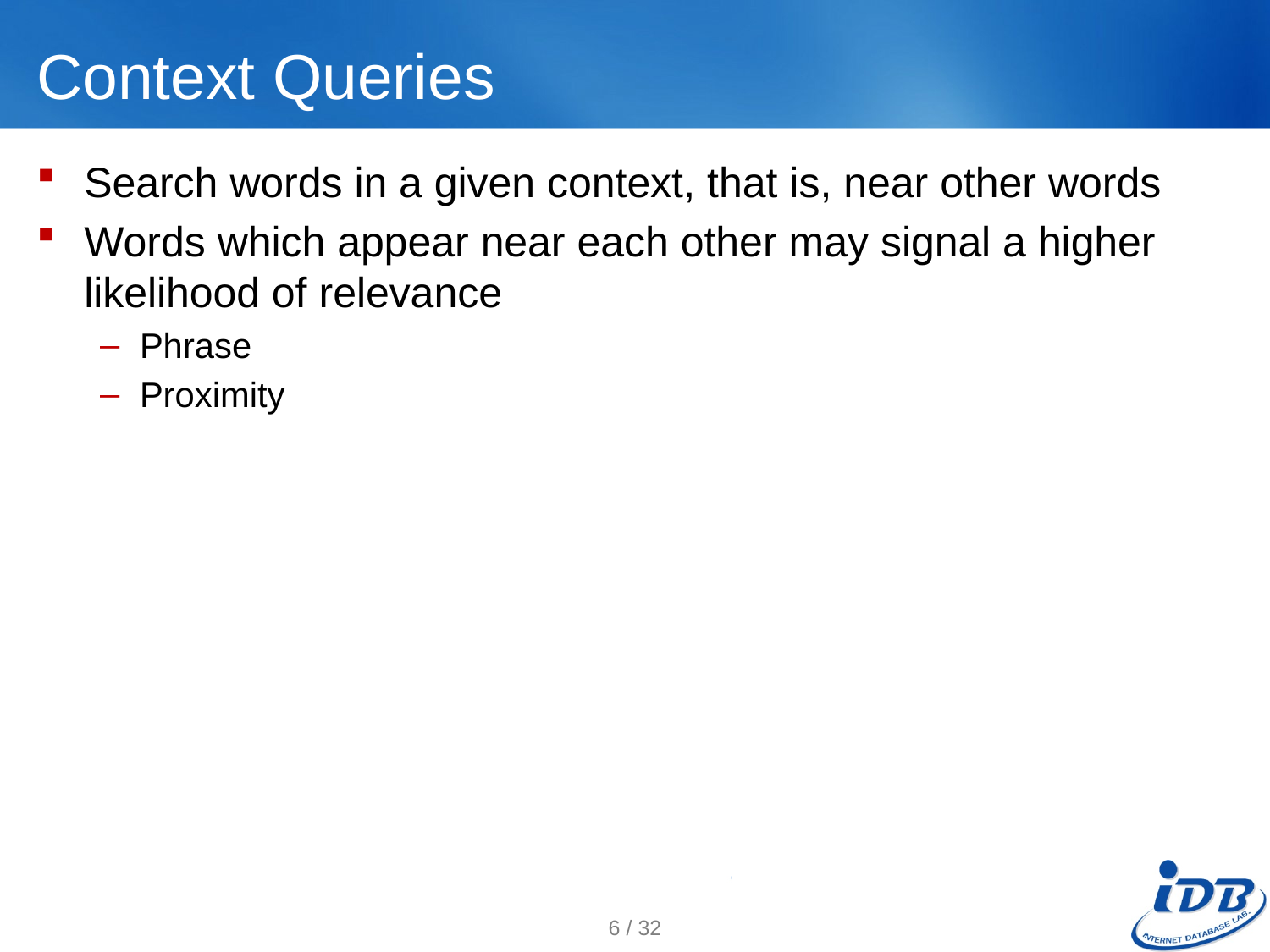

# Context Queries
Search words in a given context, that is, near other words
Words which appear near each other may signal a higher likelihood of relevance
Phrase
Proximity
6